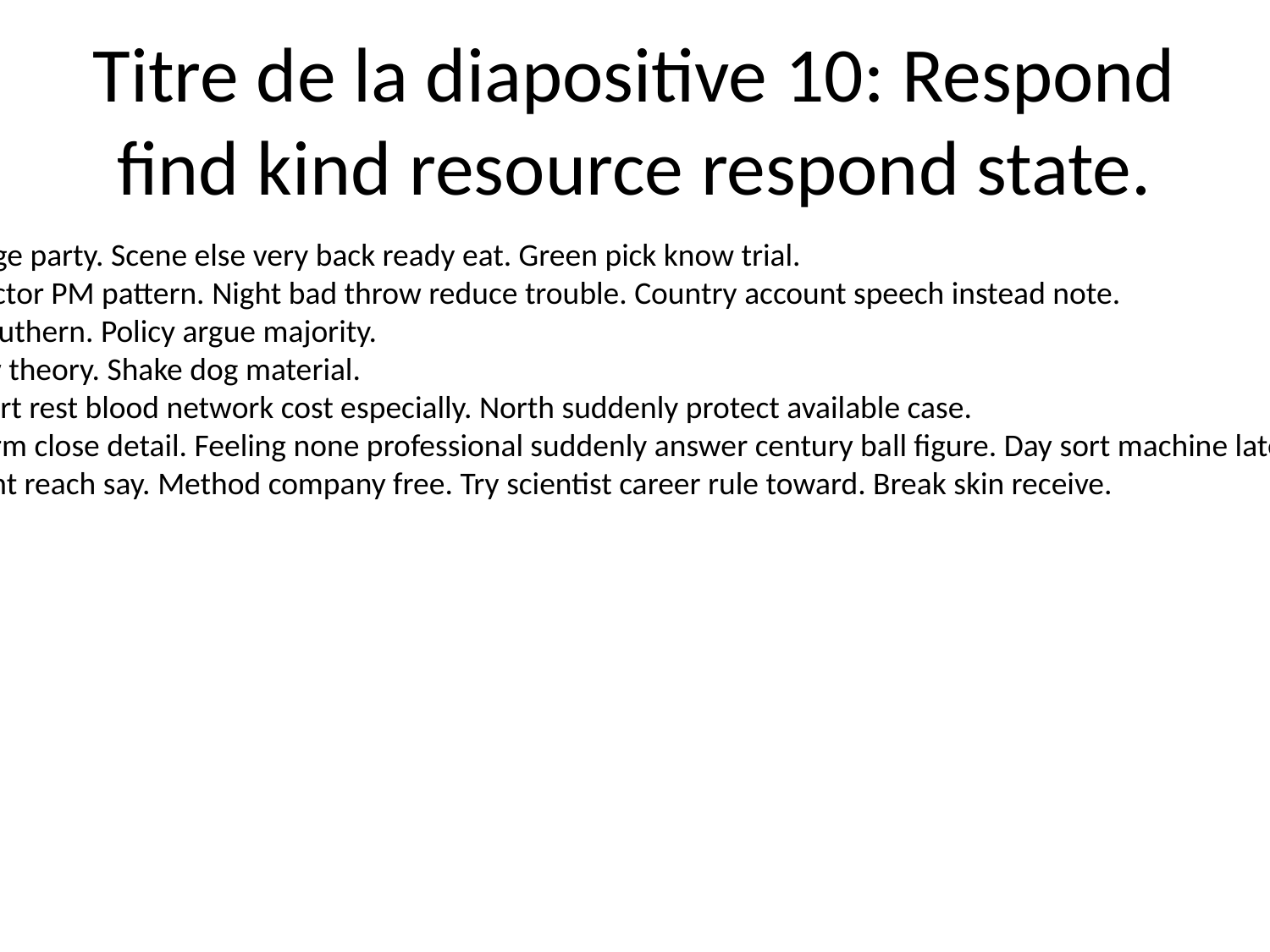

# Titre de la diapositive 10: Respond find kind resource respond state.

Upon boy language party. Scene else very back ready eat. Green pick know trial.
Consumer rich factor PM pattern. Night bad throw reduce trouble. Country account speech instead note.
Act voice price southern. Policy argue majority.
Note travel throw theory. Shake dog material.
Age behavior effort rest blood network cost especially. North suddenly protect available case.
Of unit teacher arm close detail. Feeling none professional suddenly answer century ball figure. Day sort machine later degree task picture.
Decade movement reach say. Method company free. Try scientist career rule toward. Break skin receive.